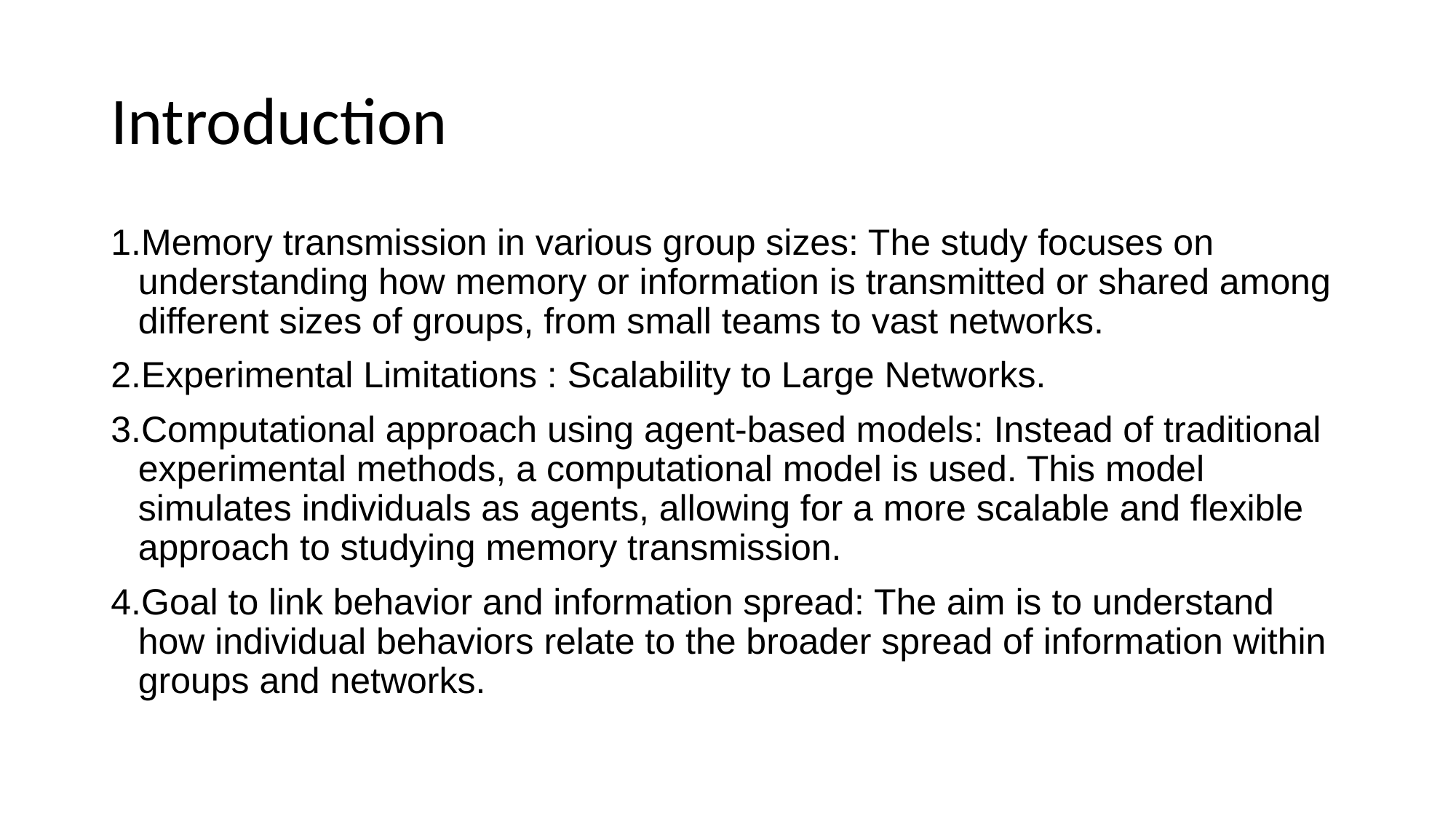

# Introduction
Memory transmission in various group sizes: The study focuses on understanding how memory or information is transmitted or shared among different sizes of groups, from small teams to vast networks.
Experimental Limitations : Scalability to Large Networks.
Computational approach using agent-based models: Instead of traditional experimental methods, a computational model is used. This model simulates individuals as agents, allowing for a more scalable and flexible approach to studying memory transmission.
Goal to link behavior and information spread: The aim is to understand how individual behaviors relate to the broader spread of information within groups and networks.